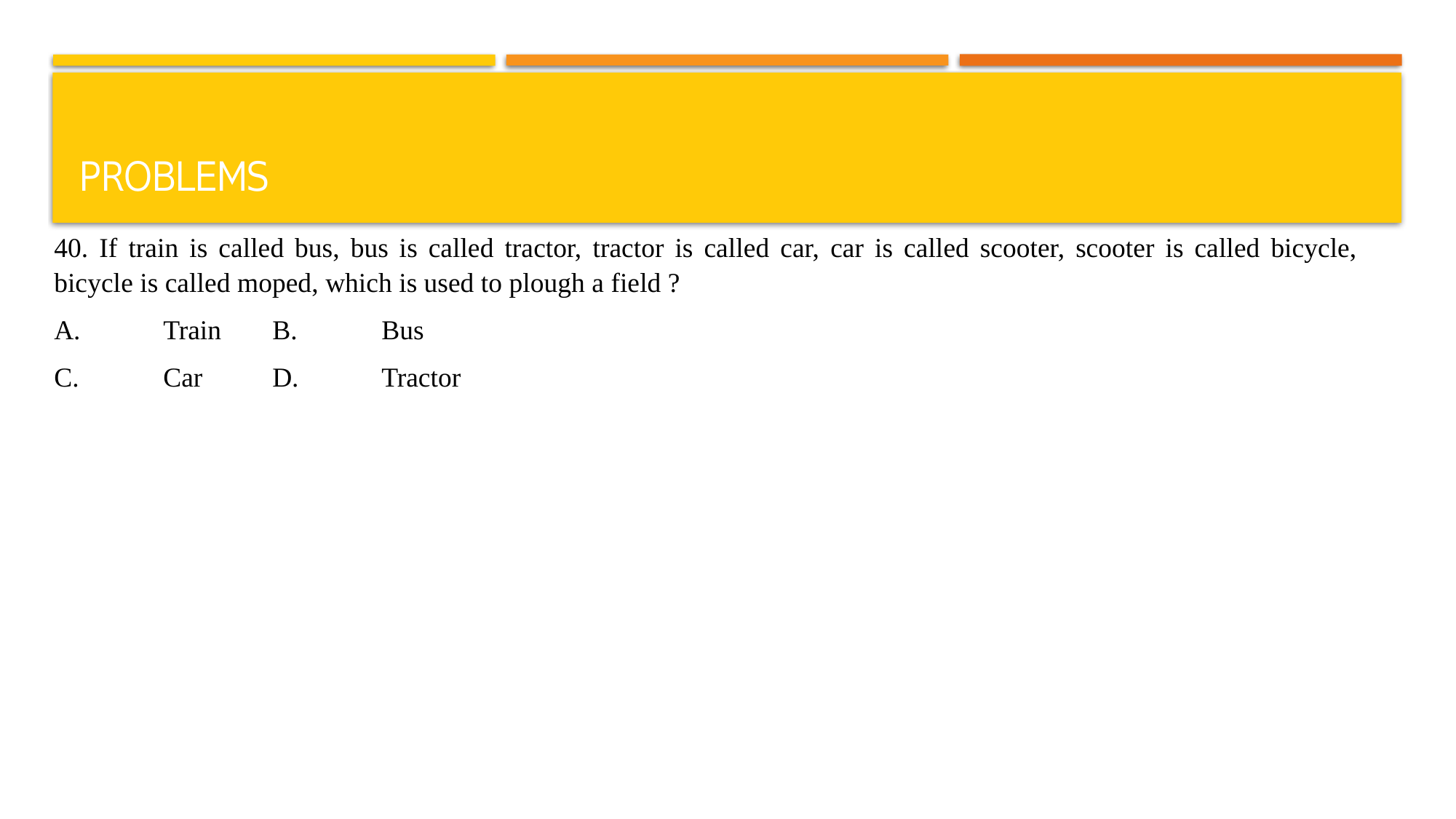

# problems
40. If train is called bus, bus is called tractor, tractor is called car, car is called scooter, scooter is called bicycle, bicycle is called moped, which is used to plough a field ?
A.	Train	B.	Bus
C.	Car	D.	Tractor